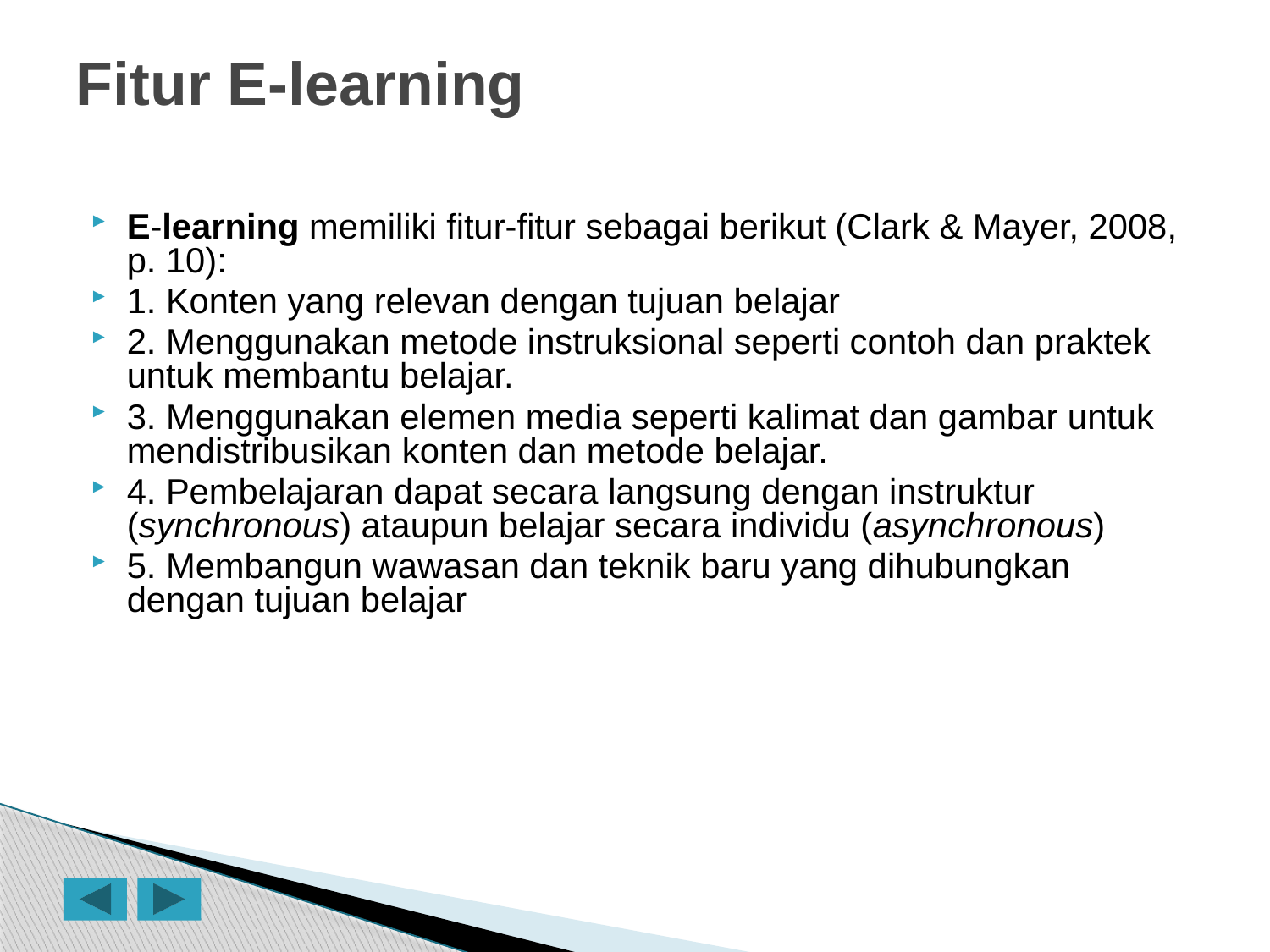

# Fitur E-learning
E-learning memiliki fitur-fitur sebagai berikut (Clark & Mayer, 2008, p. 10):
1. Konten yang relevan dengan tujuan belajar
2. Menggunakan metode instruksional seperti contoh dan praktek untuk membantu belajar.
3. Menggunakan elemen media seperti kalimat dan gambar untuk mendistribusikan konten dan metode belajar.
4. Pembelajaran dapat secara langsung dengan instruktur (synchronous) ataupun belajar secara individu (asynchronous)
5. Membangun wawasan dan teknik baru yang dihubungkan dengan tujuan belajar